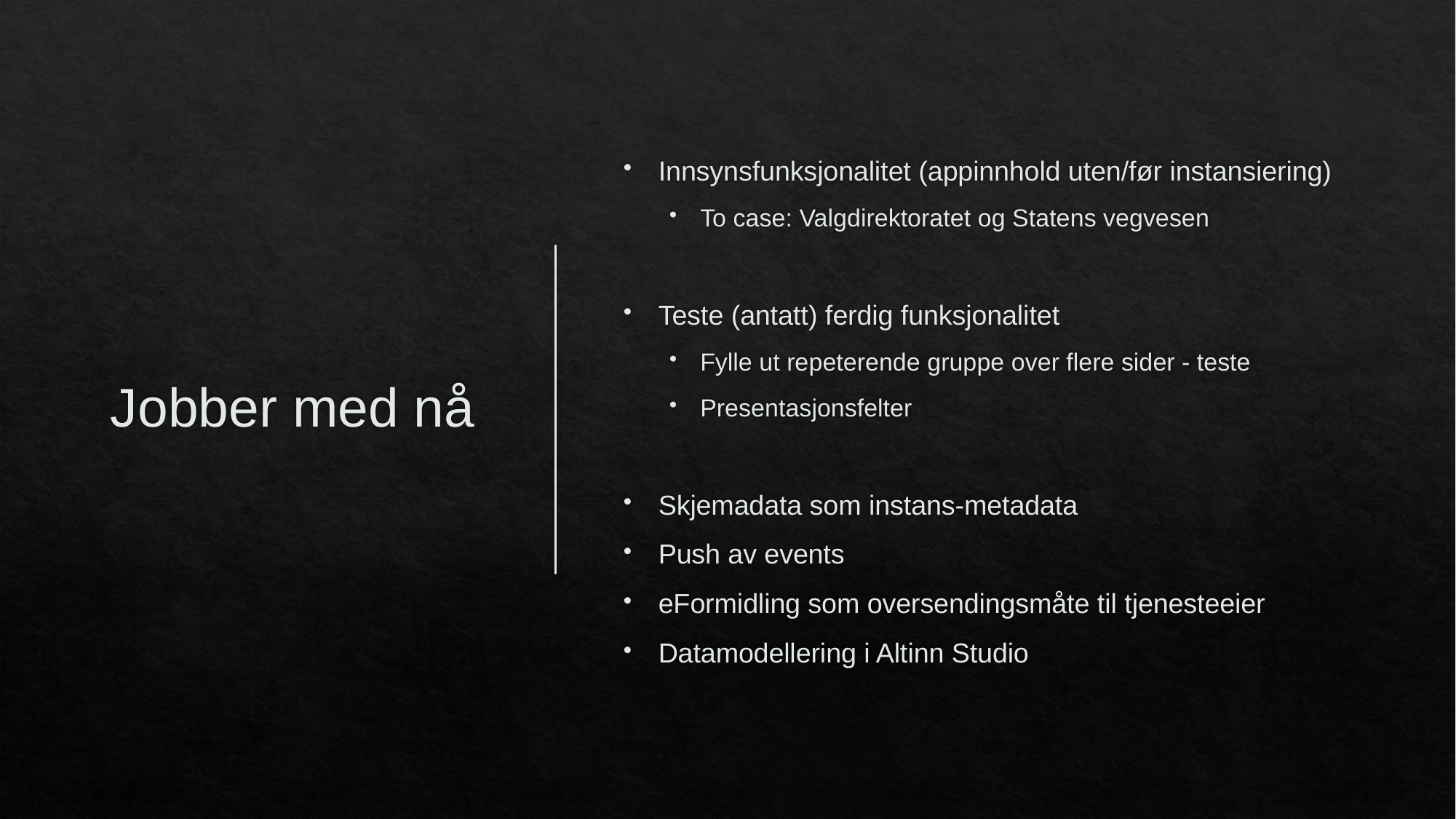

# Jobber med nå
Innsynsfunksjonalitet (appinnhold uten/før instansiering)
To case: Valgdirektoratet og Statens vegvesen

Teste (antatt) ferdig funksjonalitet
Fylle ut repeterende gruppe over flere sider - teste
Presentasjonsfelter

Skjemadata som instans-metadata
Push av events
eFormidling som oversendingsmåte til tjenesteeier
Datamodellering i Altinn Studio